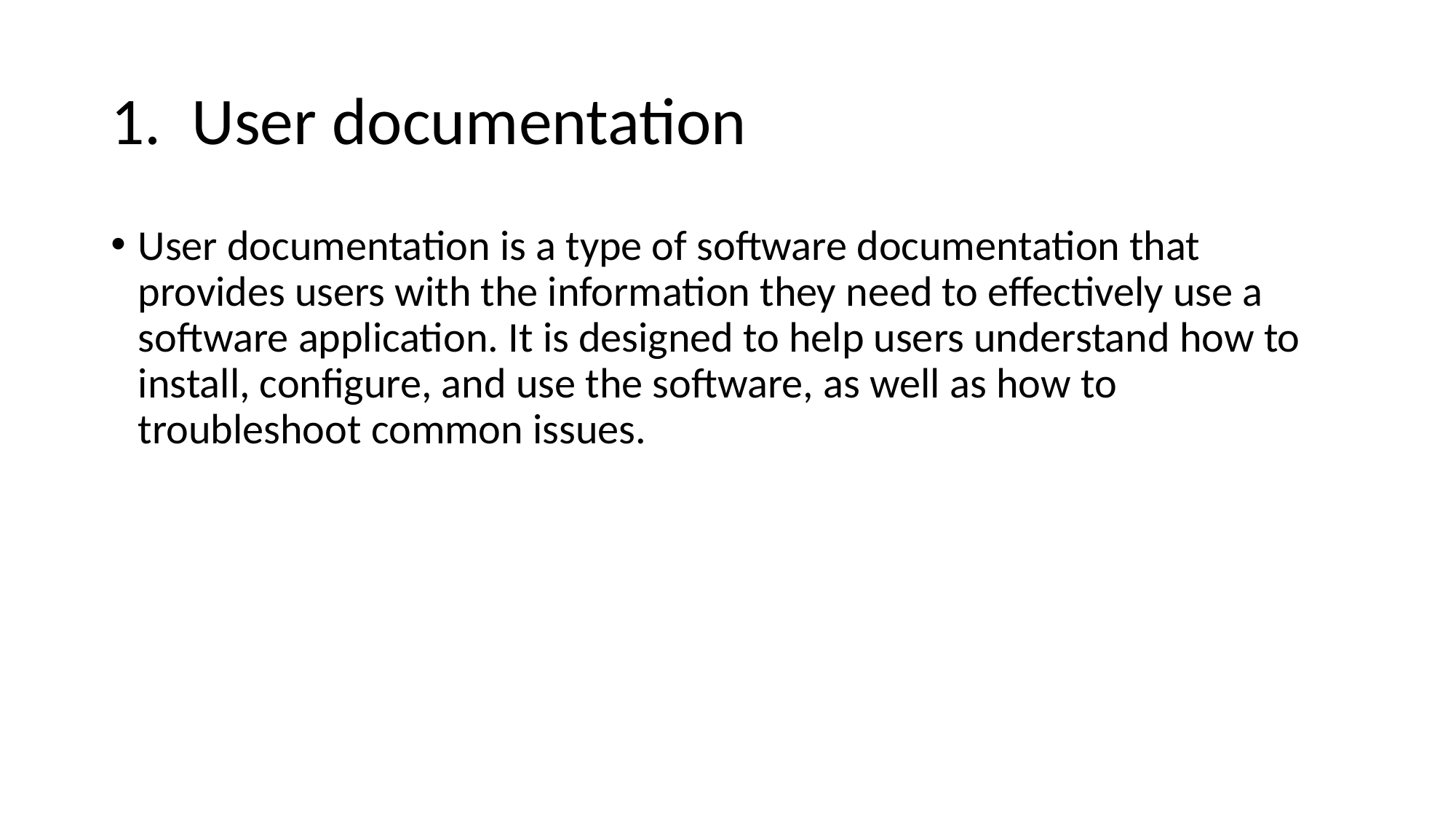

# 1.  User documentation
User documentation is a type of software documentation that provides users with the information they need to effectively use a software application. It is designed to help users understand how to install, configure, and use the software, as well as how to troubleshoot common issues.